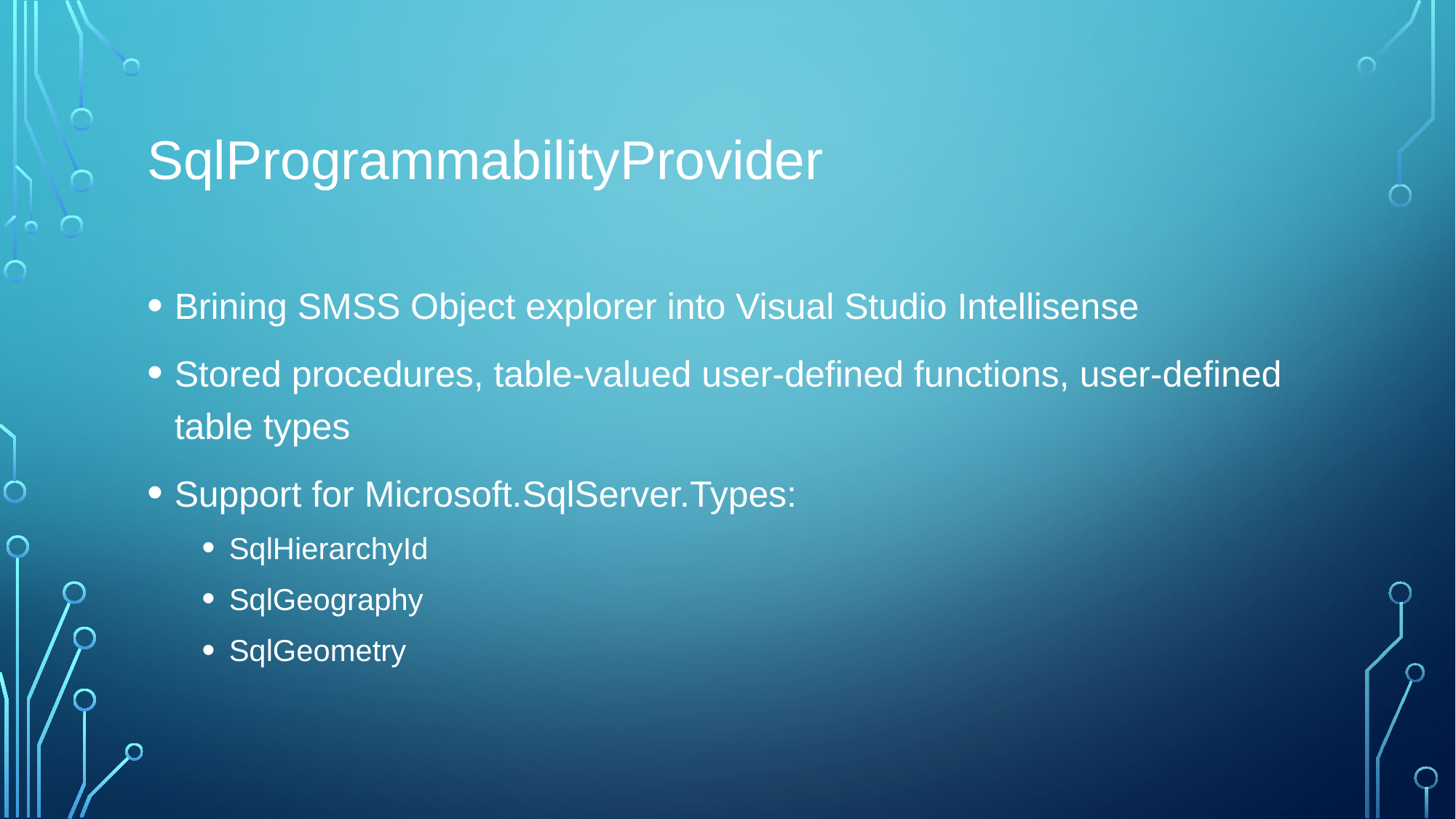

# SqlProgrammabilityProvider
Brining SMSS Object explorer into Visual Studio Intellisense
Stored procedures, table-valued user-defined functions, user-defined table types
Support for Microsoft.SqlServer.Types:
SqlHierarchyId
SqlGeography
SqlGeometry